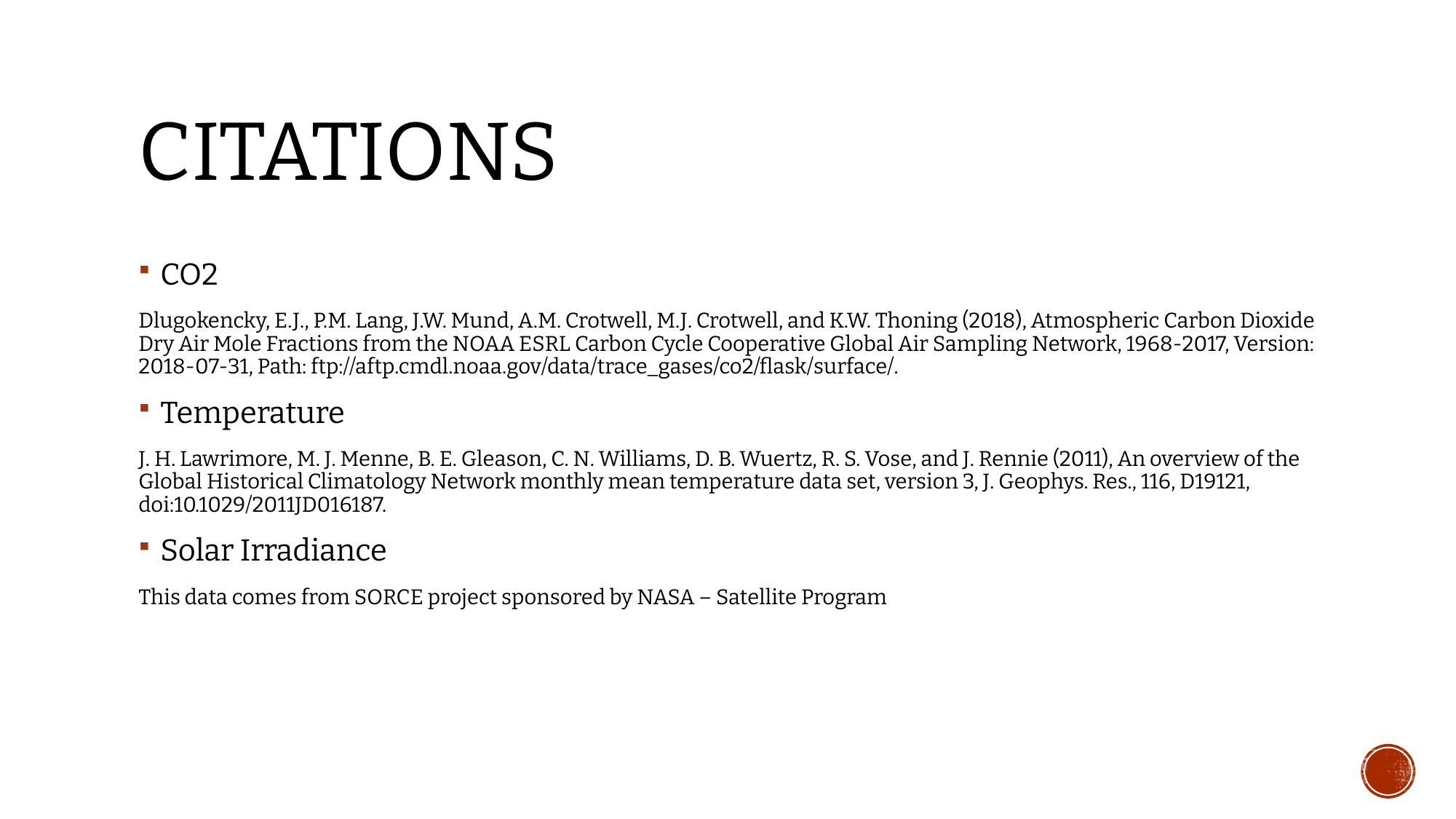

# Citations
CO2
Dlugokencky, E.J., P.M. Lang, J.W. Mund, A.M. Crotwell, M.J. Crotwell, and K.W. Thoning (2018), Atmospheric Carbon Dioxide Dry Air Mole Fractions from the NOAA ESRL Carbon Cycle Cooperative Global Air Sampling Network, 1968-2017, Version: 2018-07-31, Path: ftp://aftp.cmdl.noaa.gov/data/trace_gases/co2/flask/surface/.
Temperature
J. H. Lawrimore, M. J. Menne, B. E. Gleason, C. N. Williams, D. B. Wuertz, R. S. Vose, and J. Rennie (2011), An overview of the Global Historical Climatology Network monthly mean temperature data set, version 3, J. Geophys. Res., 116, D19121, doi:10.1029/2011JD016187.
Solar Irradiance
This data comes from SORCE project sponsored by NASA – Satellite Program